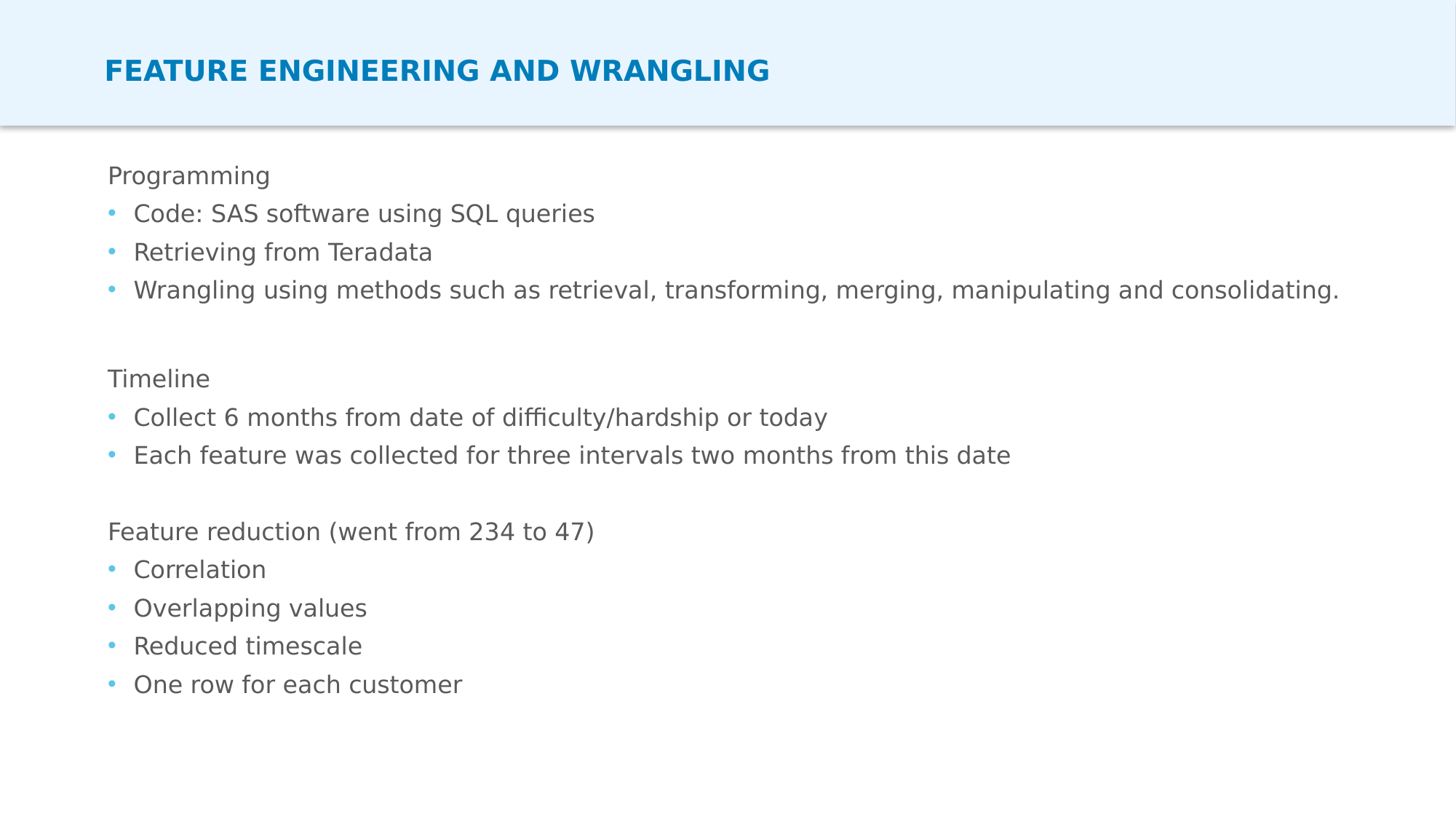

# Feature engineering and Wrangling
Programming
Code: SAS software using SQL queries
Retrieving from Teradata
Wrangling using methods such as retrieval, transforming, merging, manipulating and consolidating.

Timeline
Collect 6 months from date of difficulty/hardship or today
Each feature was collected for three intervals two months from this date

Feature reduction (went from 234 to 47)
Correlation
Overlapping values
Reduced timescale
One row for each customer